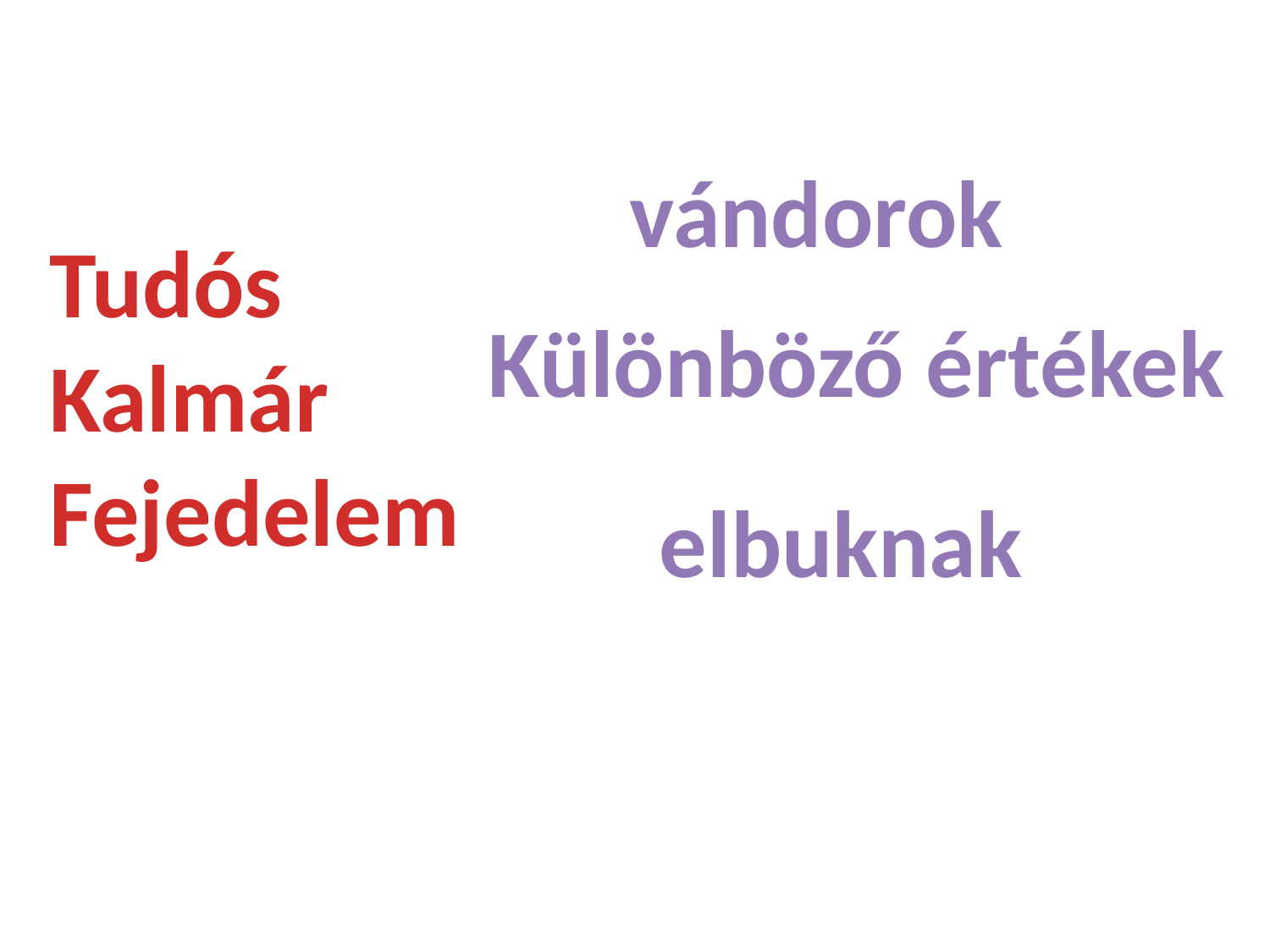

vándorok
Tudós
Kalmár
Fejedelem
Különböző értékek
elbuknak